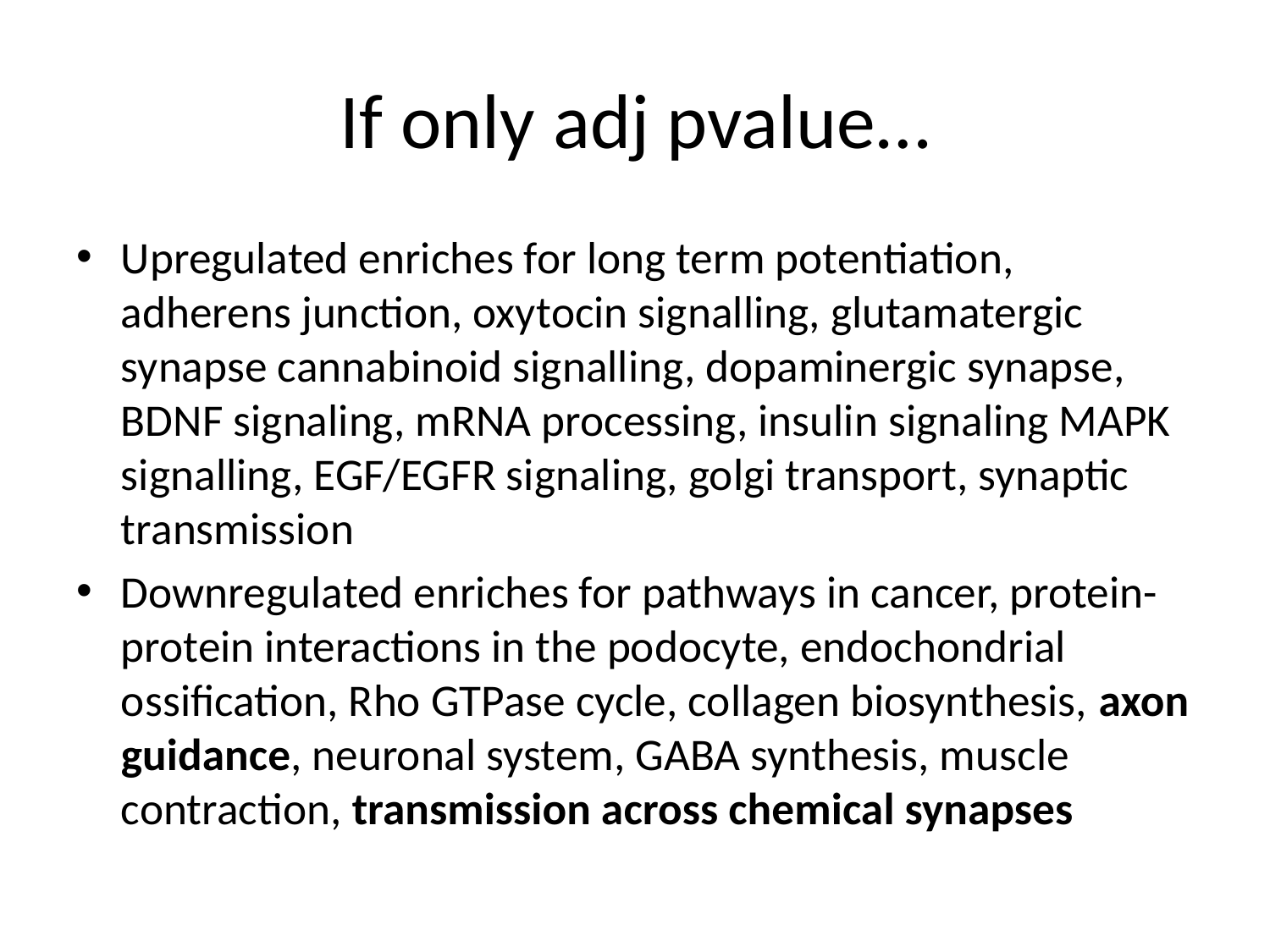

# If only adj pvalue…
Upregulated enriches for long term potentiation, adherens junction, oxytocin signalling, glutamatergic synapse cannabinoid signalling, dopaminergic synapse, BDNF signaling, mRNA processing, insulin signaling MAPK signalling, EGF/EGFR signaling, golgi transport, synaptic transmission
Downregulated enriches for pathways in cancer, protein-protein interactions in the podocyte, endochondrial ossification, Rho GTPase cycle, collagen biosynthesis, axon guidance, neuronal system, GABA synthesis, muscle contraction, transmission across chemical synapses